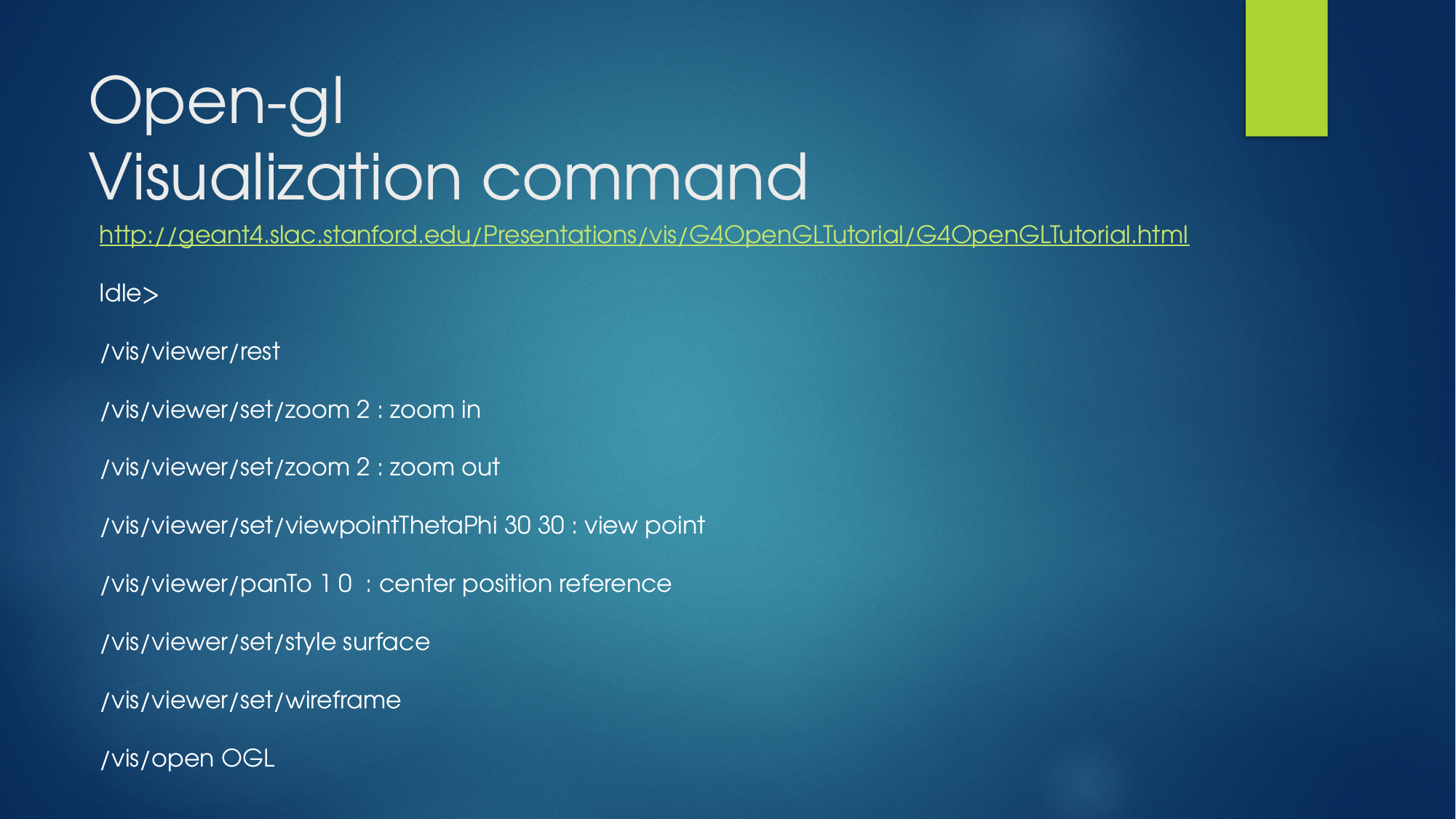

# Open-gl Visualization command
http://geant4.slac.stanford.edu/Presentations/vis/G4OpenGLTutorial/G4OpenGLTutorial.html

Idle>

/vis/viewer/rest

/vis/viewer/set/zoom 2 : zoom in

/vis/viewer/set/zoom 2 : zoom out

/vis/viewer/set/viewpointThetaPhi 30 30 : view point

/vis/viewer/panTo 1 0  : center position reference

/vis/viewer/set/style surface

/vis/viewer/set/wireframe

/vis/open OGL